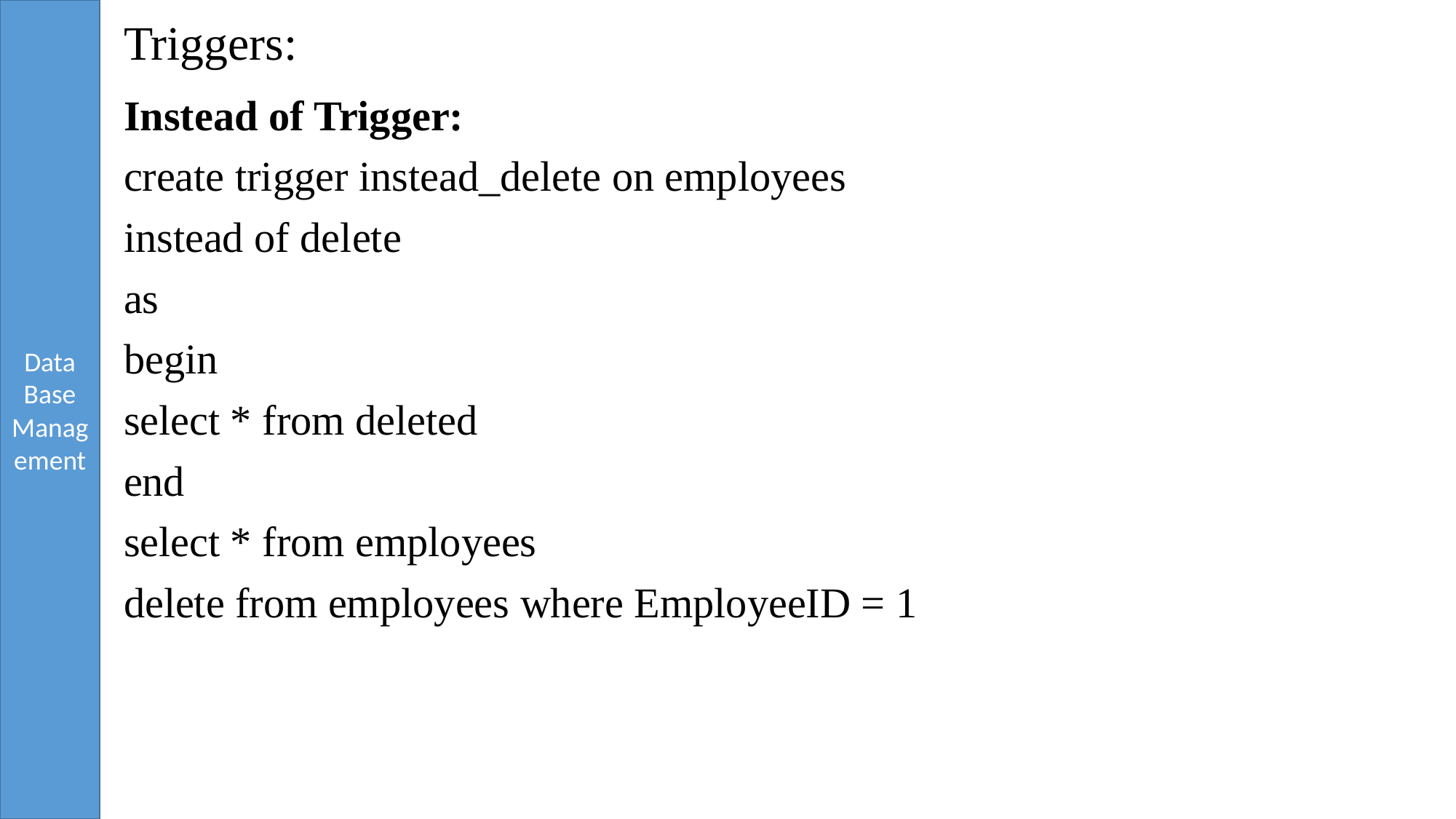

# Triggers:
Instead of Trigger:
create trigger instead_delete on employees
instead of delete
as
begin
select * from deleted
end
select * from employees
delete from employees where EmployeeID = 1